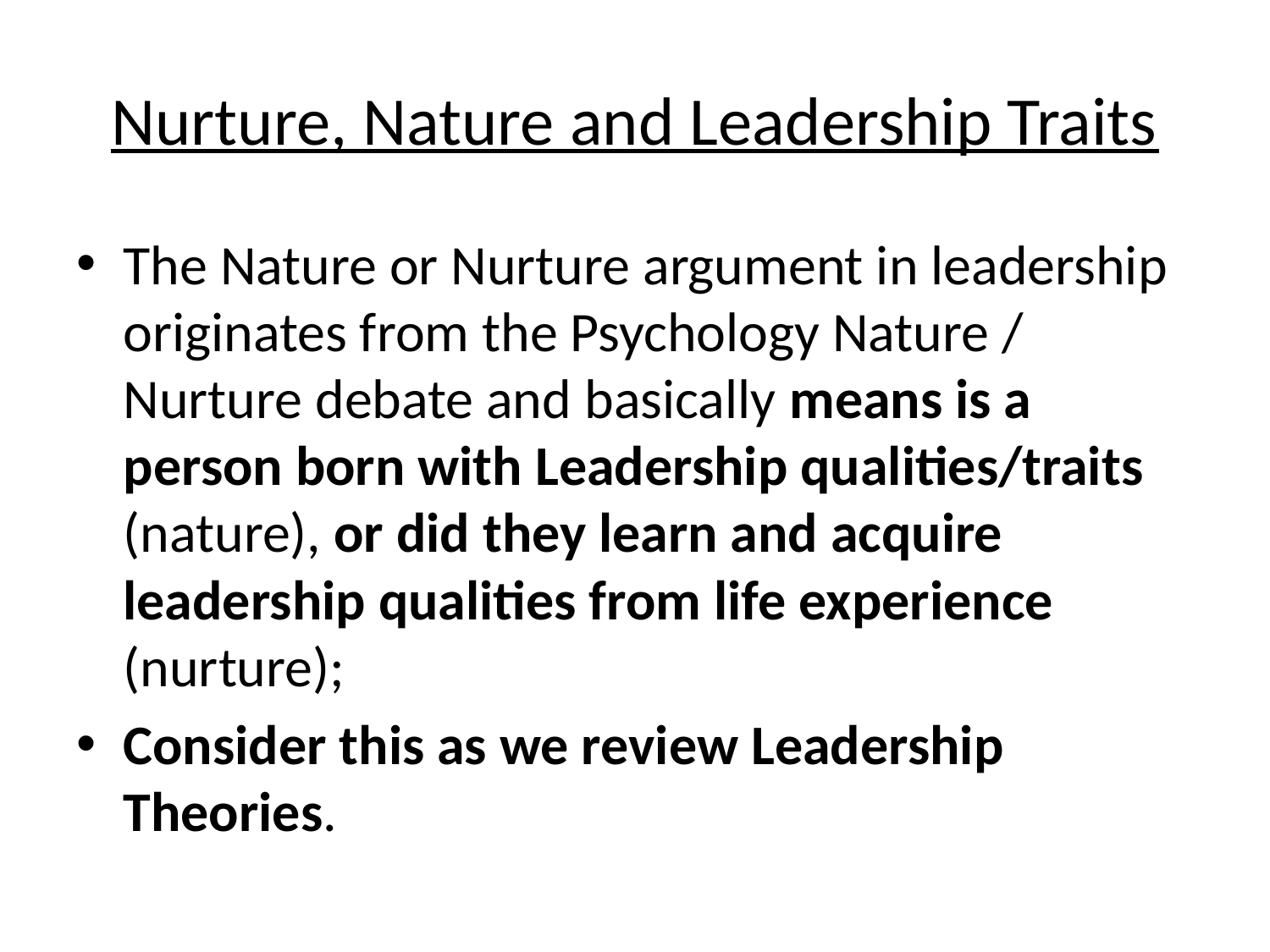

# Nurture, Nature and Leadership Traits
The Nature or Nurture argument in leadership originates from the Psychology Nature / Nurture debate and basically means is a person born with Leadership qualities/traits  (nature), or did they learn and acquire  leadership qualities from life experience (nurture);
Consider this as we review Leadership Theories.